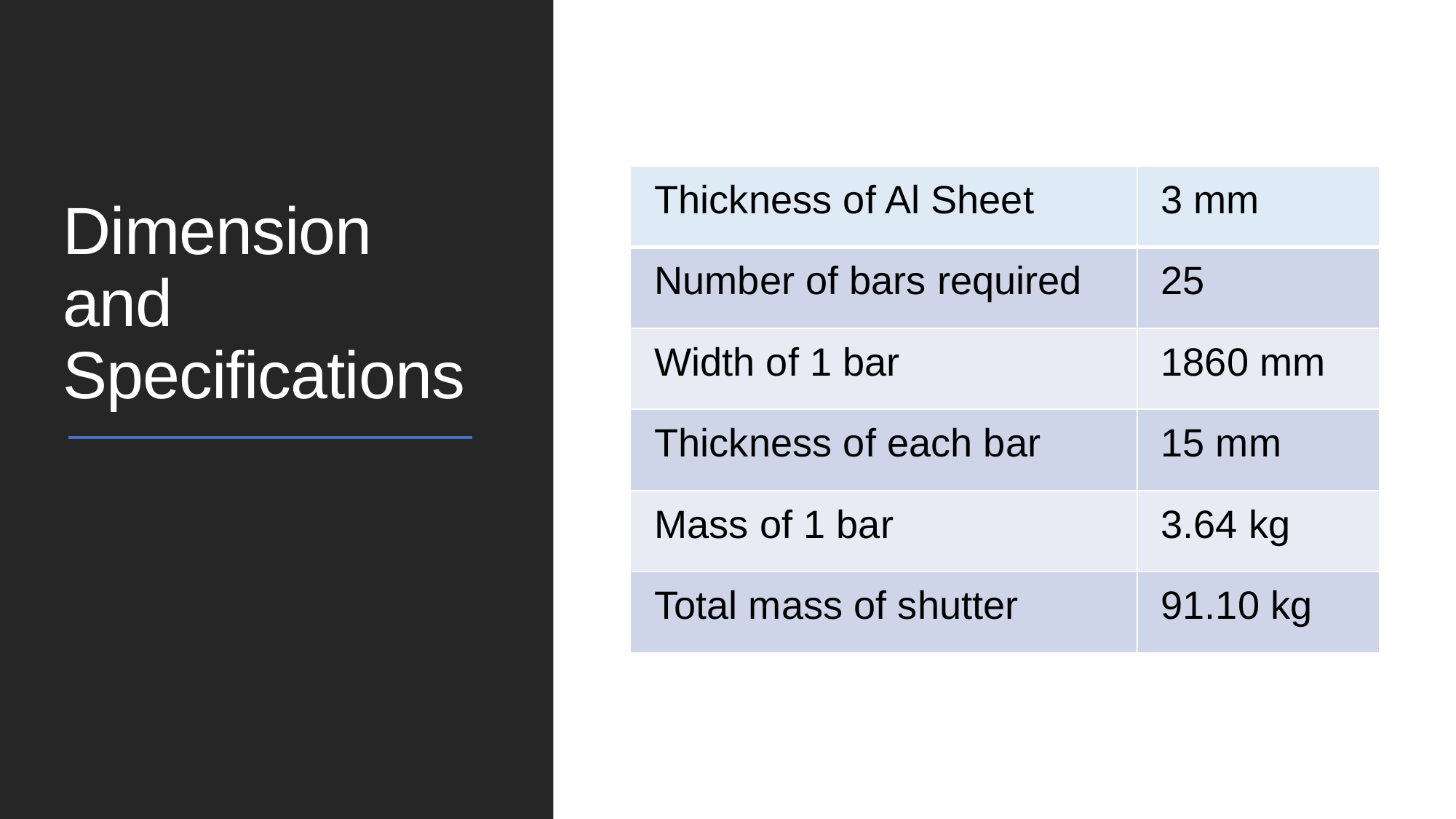

# Dimension and Specifications
| Thickness of Al Sheet​ | 3 mm​ |
| --- | --- |
| Number of bars required​ | 25​ |
| Width of 1 bar​ | 1860 mm​ |
| Thickness of each bar​ | 15 mm​ |
| Mass of 1 bar​ | 3.64 kg ​ |
| Total mass of shutter​ | 91.10 kg​ |